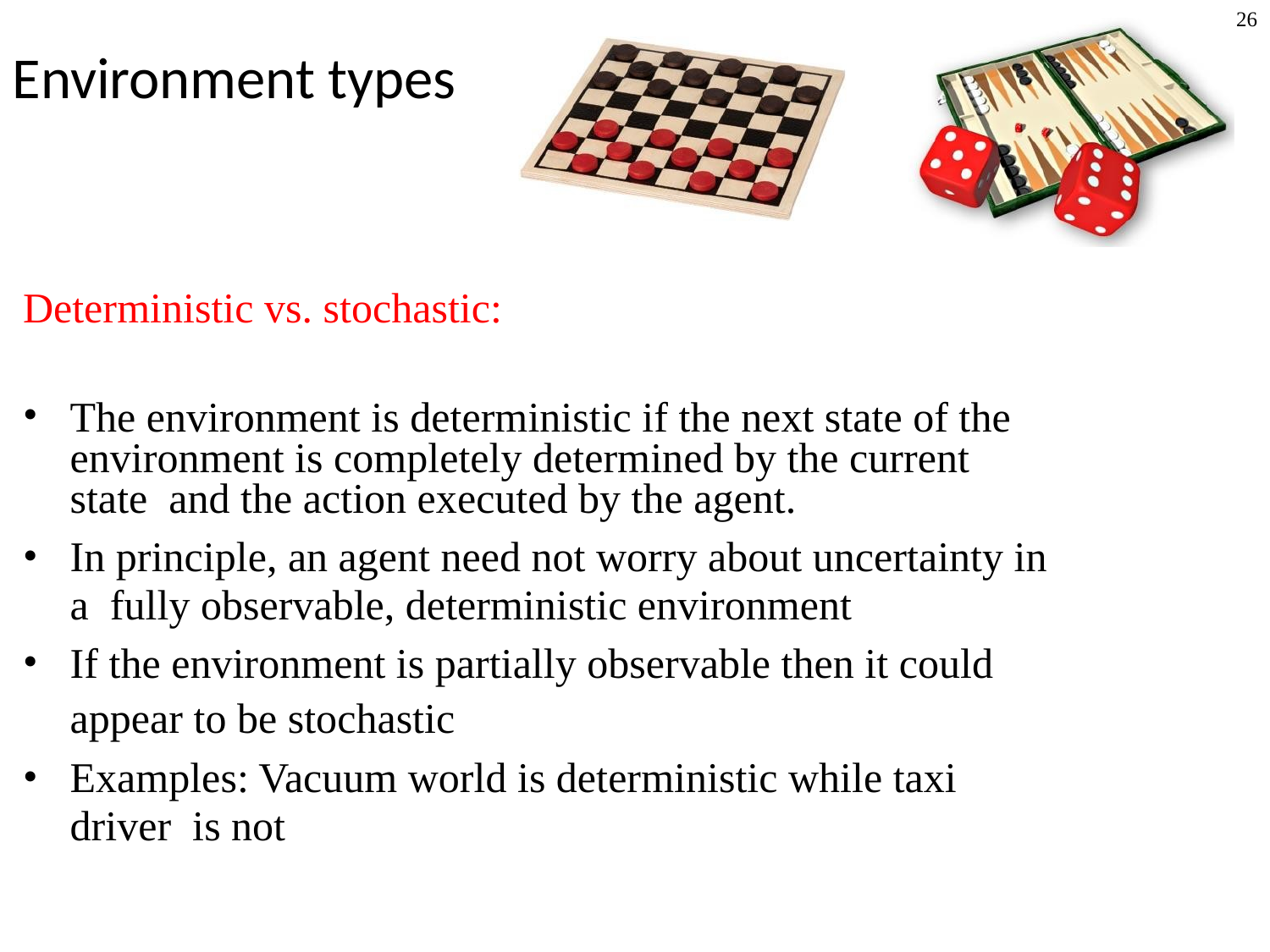

26

# Environment types
Deterministic vs. stochastic:

The environment is deterministic if the next state of the  environment is completely determined by the current state  and the action executed by the agent.
In principle, an agent need not worry about uncertainty in a  fully observable, deterministic environment
If the environment is partially observable then it could
appear to be stochastic
Examples: Vacuum world is deterministic while taxi driver  is not